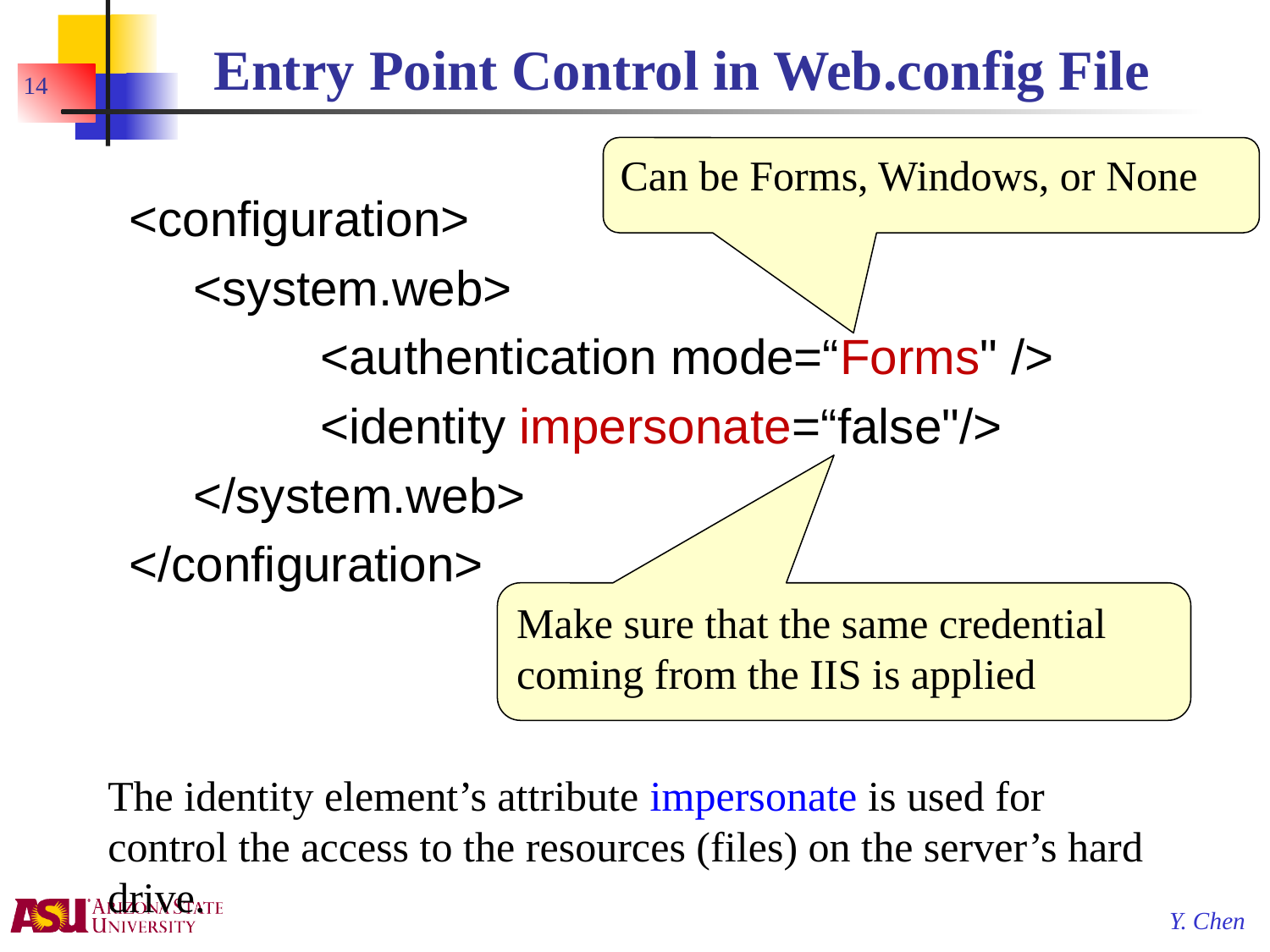

# Entry Point Control in Web.config File
14
Can be Forms, Windows, or None
<configuration>
	<system.web>
		<authentication mode=“Forms" />
		<identity impersonate=“false"/>
	</system.web>
</configuration>
Make sure that the same credential coming from the IIS is applied
The identity element’s attribute impersonate is used for control the access to the resources (files) on the server’s hard drive.